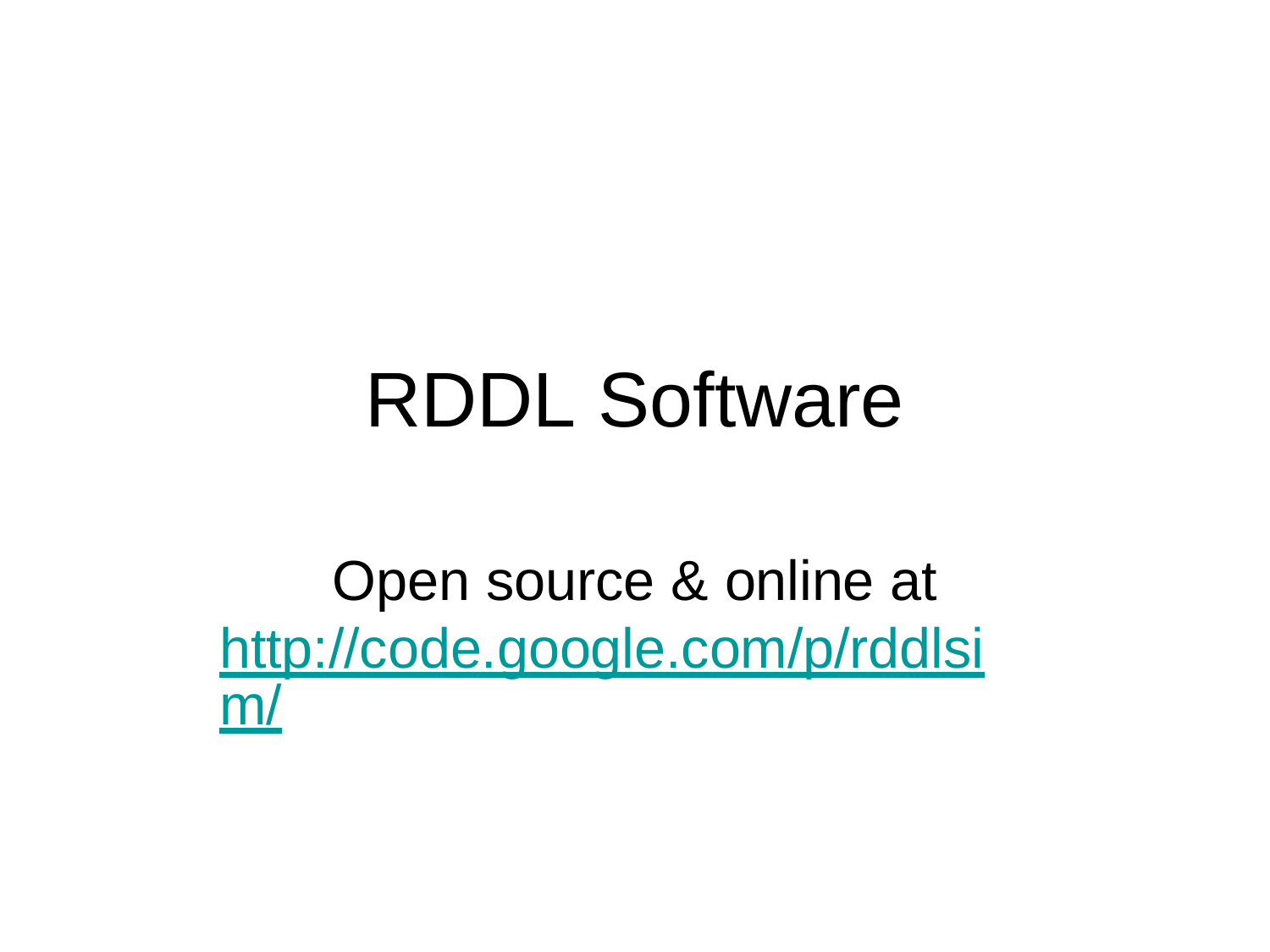

RDDL Software
Open source & online at  http://code.google.com/p/rddlsim/